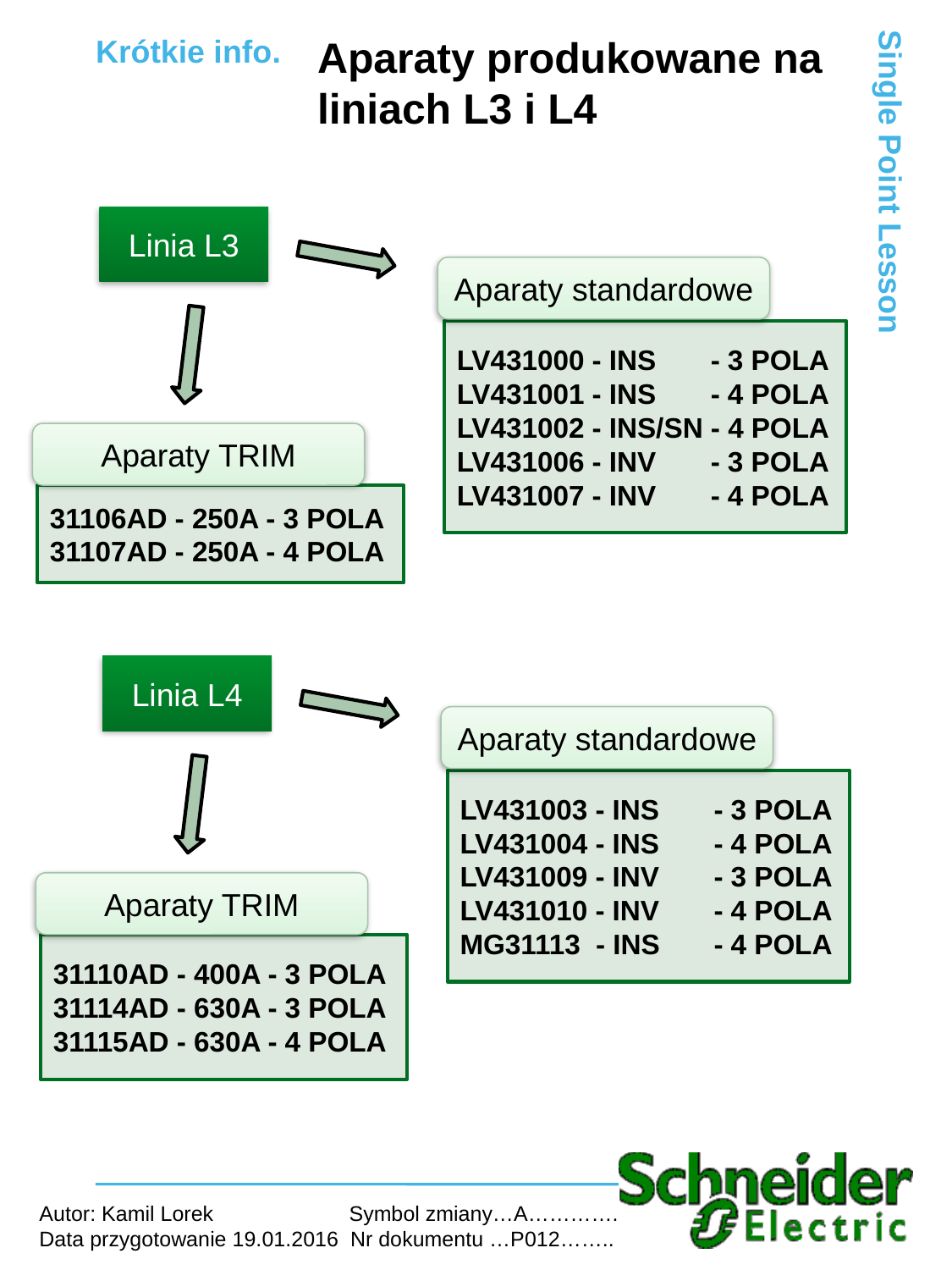

# Aparaty produkowane na liniach L3 i L4
Linia L3

Aparaty standardowe
LV431000 - INS 	- 3 POLA
LV431001 - INS 	- 4 POLA
LV431002 - INS/SN - 4 POLA
LV431006 - INV 	- 3 POLA
LV431007 - INV	- 4 POLA

Aparaty TRIM

31106AD - 250A - 3 POLA
31107AD - 250A - 4 POLA
Linia L4

Aparaty standardowe
LV431003 - INS 	- 3 POLA
LV431004 - INS 	- 4 POLA
LV431009 - INV 	- 3 POLA
LV431010 - INV 	- 4 POLA
MG31113  - INS	- 4 POLA

Aparaty TRIM
31110AD - 400A - 3 POLA
31114AD - 630A - 3 POLA
31115AD - 630A - 4 POLA
Autor: Kamil Lorek                       Symbol zmiany…A………….
Data przygotowanie 19.01.2016  Nr dokumentu …P012……..